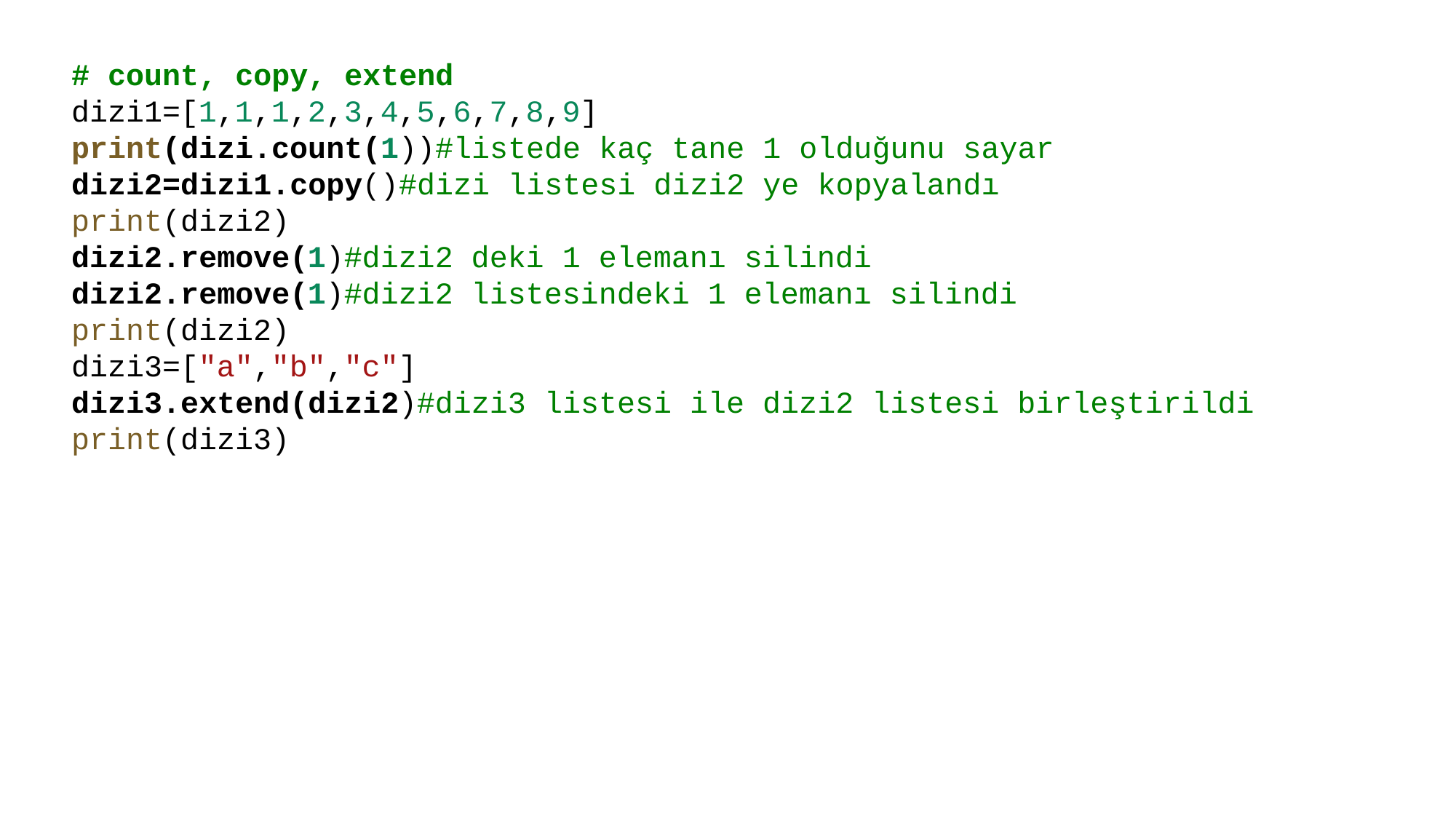

# count, copy, extend
dizi1=[1,1,1,2,3,4,5,6,7,8,9]
print(dizi.count(1))#listede kaç tane 1 olduğunu sayar
dizi2=dizi1.copy()#dizi listesi dizi2 ye kopyalandı
print(dizi2)
dizi2.remove(1)#dizi2 deki 1 elemanı silindi
dizi2.remove(1)#dizi2 listesindeki 1 elemanı silindi
print(dizi2)
dizi3=["a","b","c"]
dizi3.extend(dizi2)#dizi3 listesi ile dizi2 listesi birleştirildi
print(dizi3)